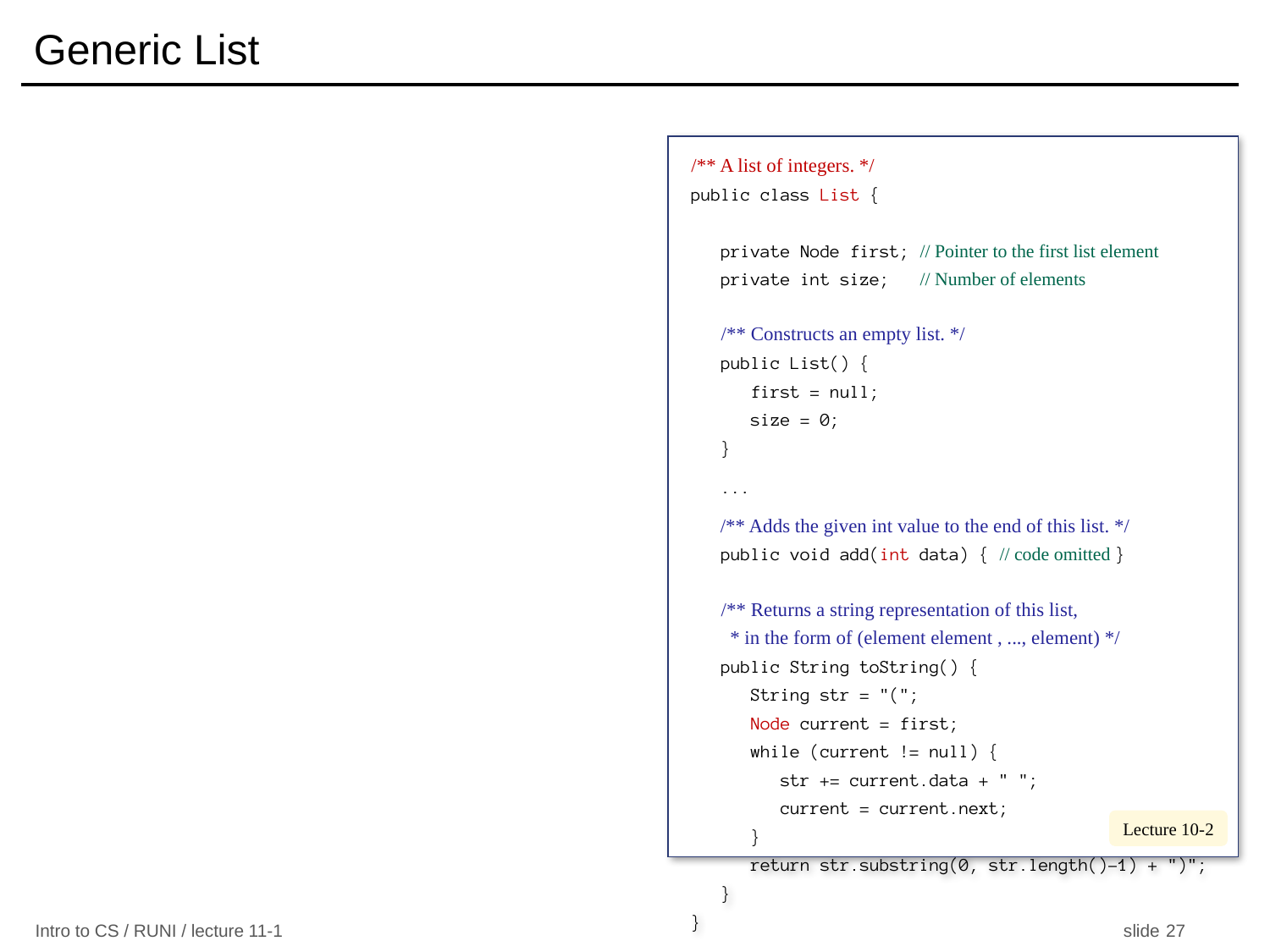

# Generic List
/** A list of integers. */
public class List {
   private Node first; // Pointer to the first list element
   private int size;   // Number of elements
   /** Constructs an empty list. */
   public List() {
      first = null;
      size = 0;
   }
   ...
      /** Adds the given int value to the end of this list. */
   public void add(int data) { // code omitted }
   /** Returns a string representation of this list,
        * in the form of (element element , ..., element) */
   public String toString() {
      String str = "(";
      Node current = first;
      while (current != null) {
         str += current.data + " ";
         current = current.next;
      }
      return str.substring(0, str.length()-1) + ")";
   }
}

Lecture 10-2